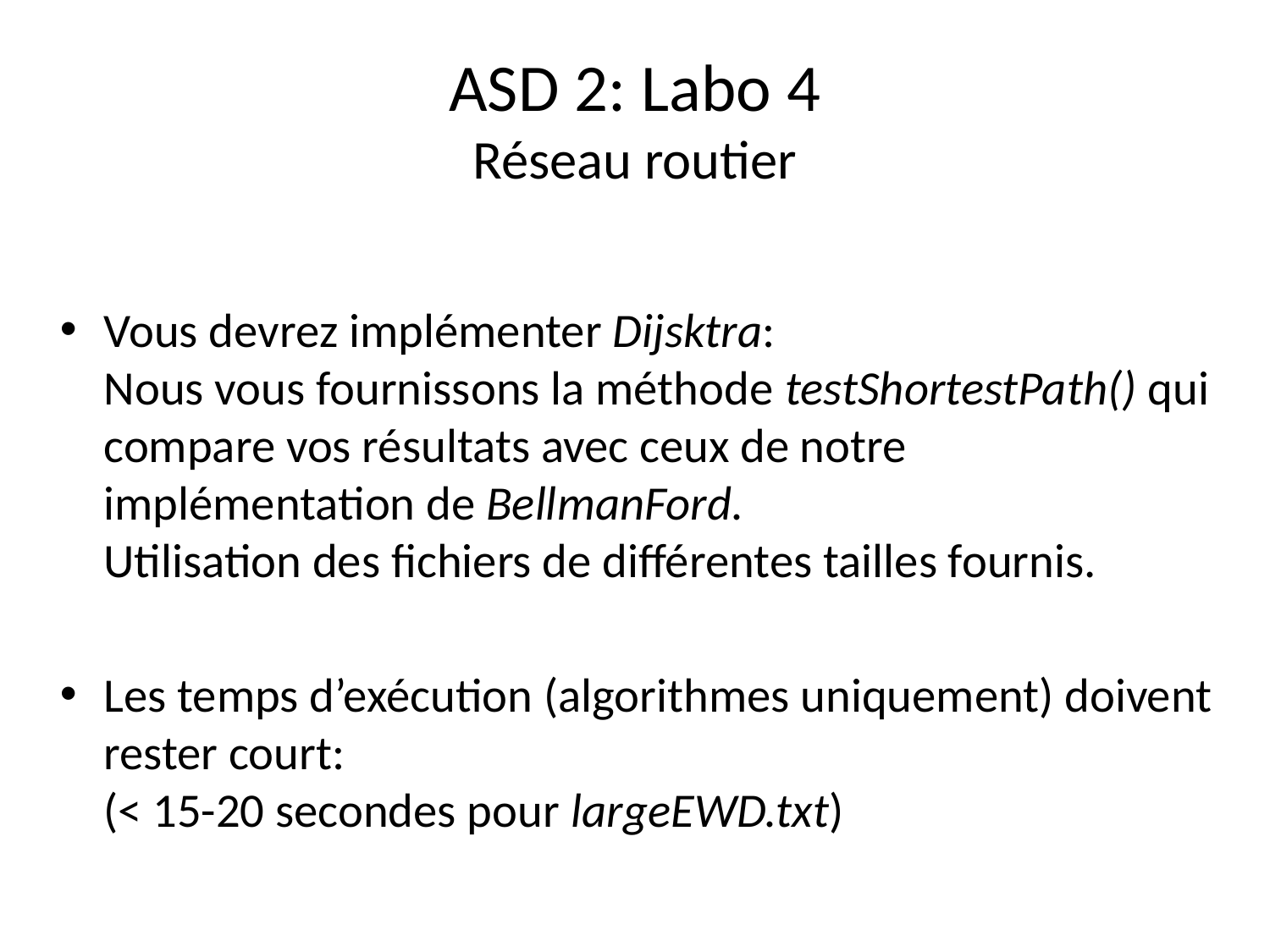

# ASD 2: Labo 4 Réseau routier

Vous devrez implémenter Dijsktra:
Nous vous fournissons la méthode testShortestPath() qui compare vos résultats avec ceux de notre implémentation de BellmanFord.
Utilisation des fichiers de différentes tailles fournis.

Les temps d’exécution (algorithmes uniquement) doivent rester court:
(< 15-20 secondes pour largeEWD.txt)